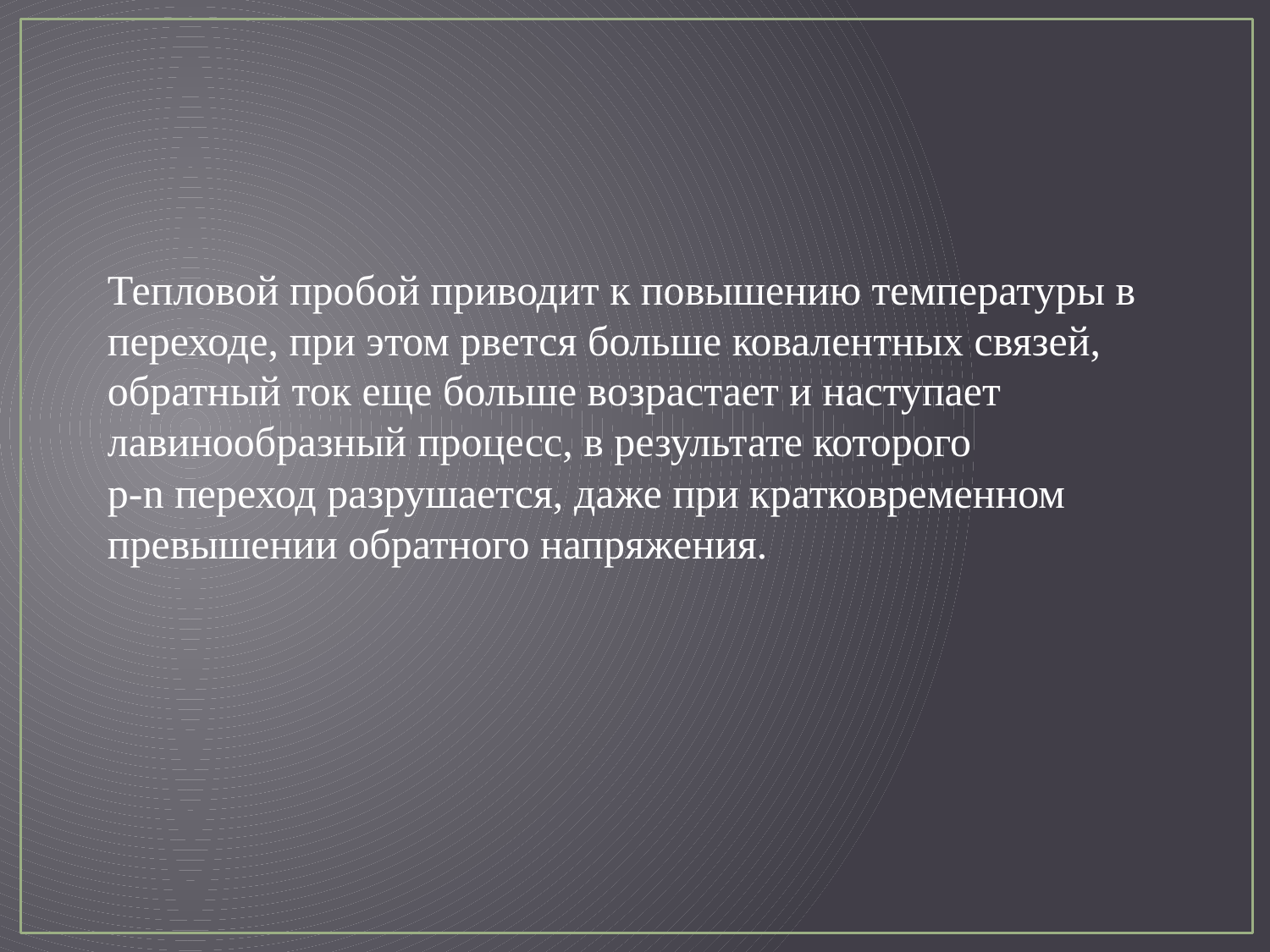

Тепловой пробой приводит к повышению температуры в переходе, при этом рвется больше ковалентных связей, обратный ток еще больше возрастает и наступает лавинообразный процесс, в результате которого
р-n переход разрушается, даже при кратковременном превышении обратного напряжения.